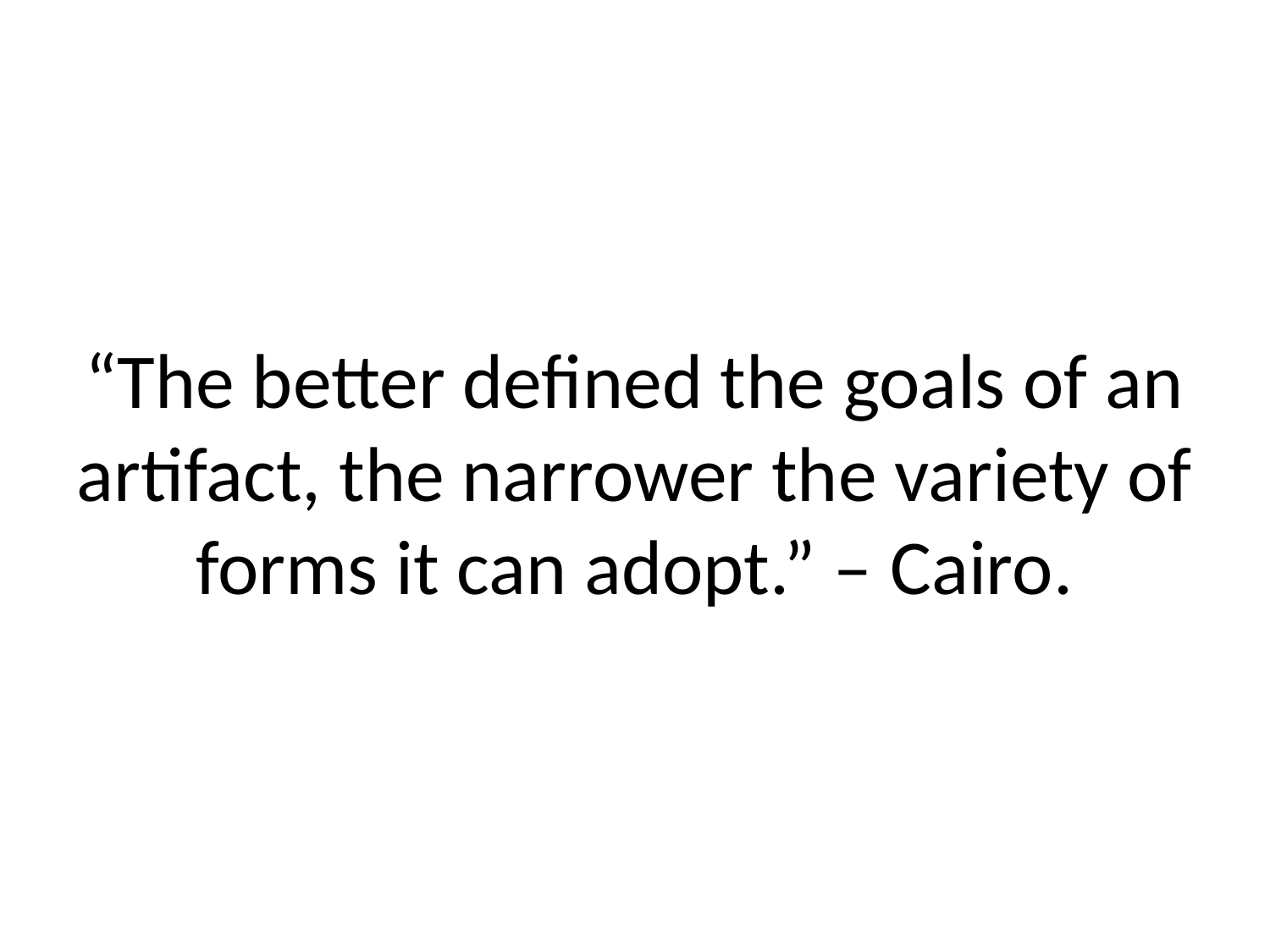

# “The better defined the goals of an artifact, the narrower the variety of forms it can adopt.” – Cairo.